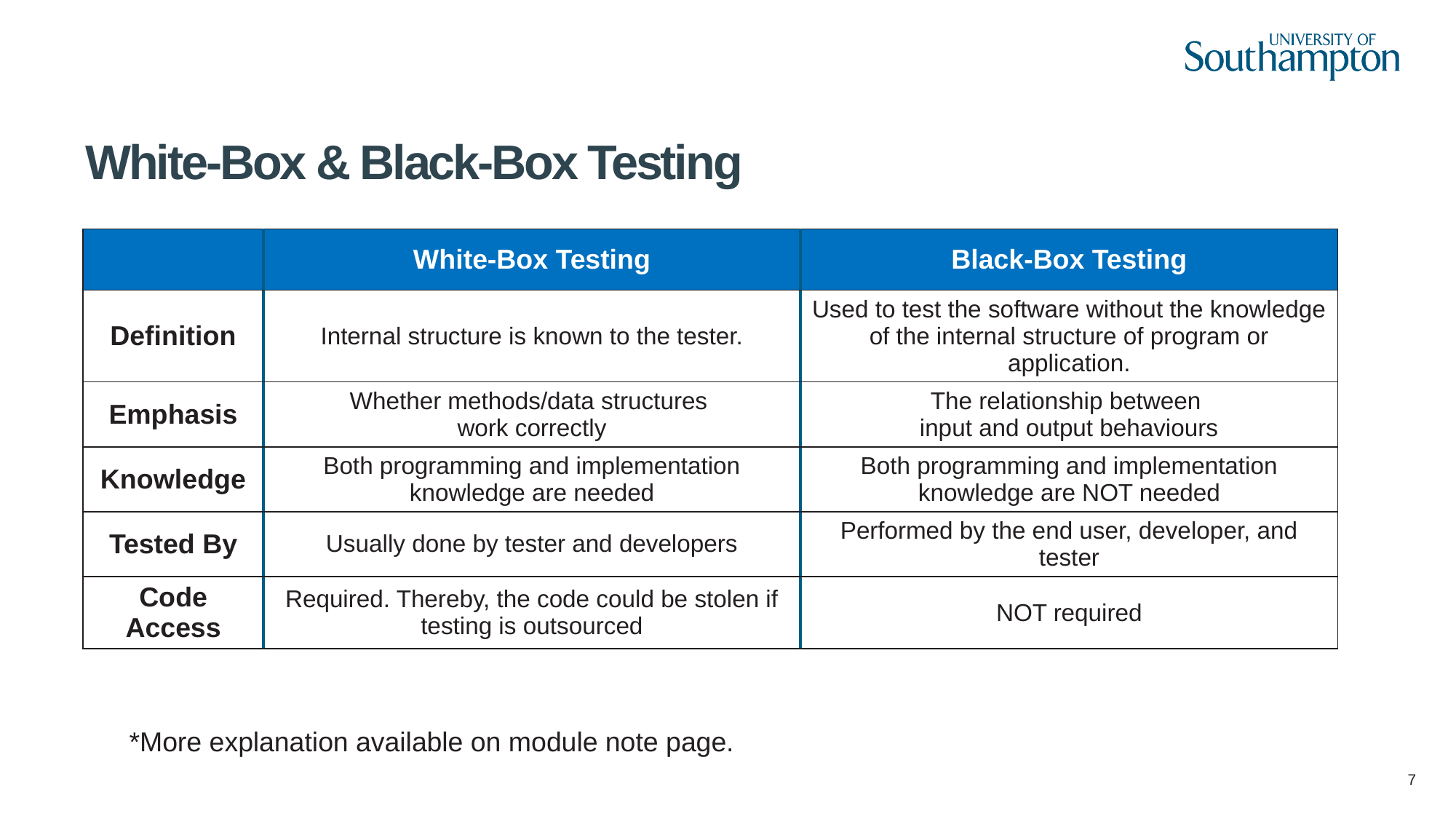

# White-Box & Black-Box Testing
|  | White-Box Testing | Black-Box Testing |
| --- | --- | --- |
| Definition | Internal structure is known to the tester. | Used to test the software without the knowledge of the internal structure of program or application. |
| Emphasis | Whether methods/data structures work correctly | The relationship between input and output behaviours |
| Knowledge | Both programming and implementation knowledge are needed | Both programming and implementation knowledge are NOT needed |
| Tested By | Usually done by tester and developers | Performed by the end user, developer, and tester |
| Code Access | Required. Thereby, the code could be stolen if testing is outsourced | NOT required |
*More explanation available on module note page.